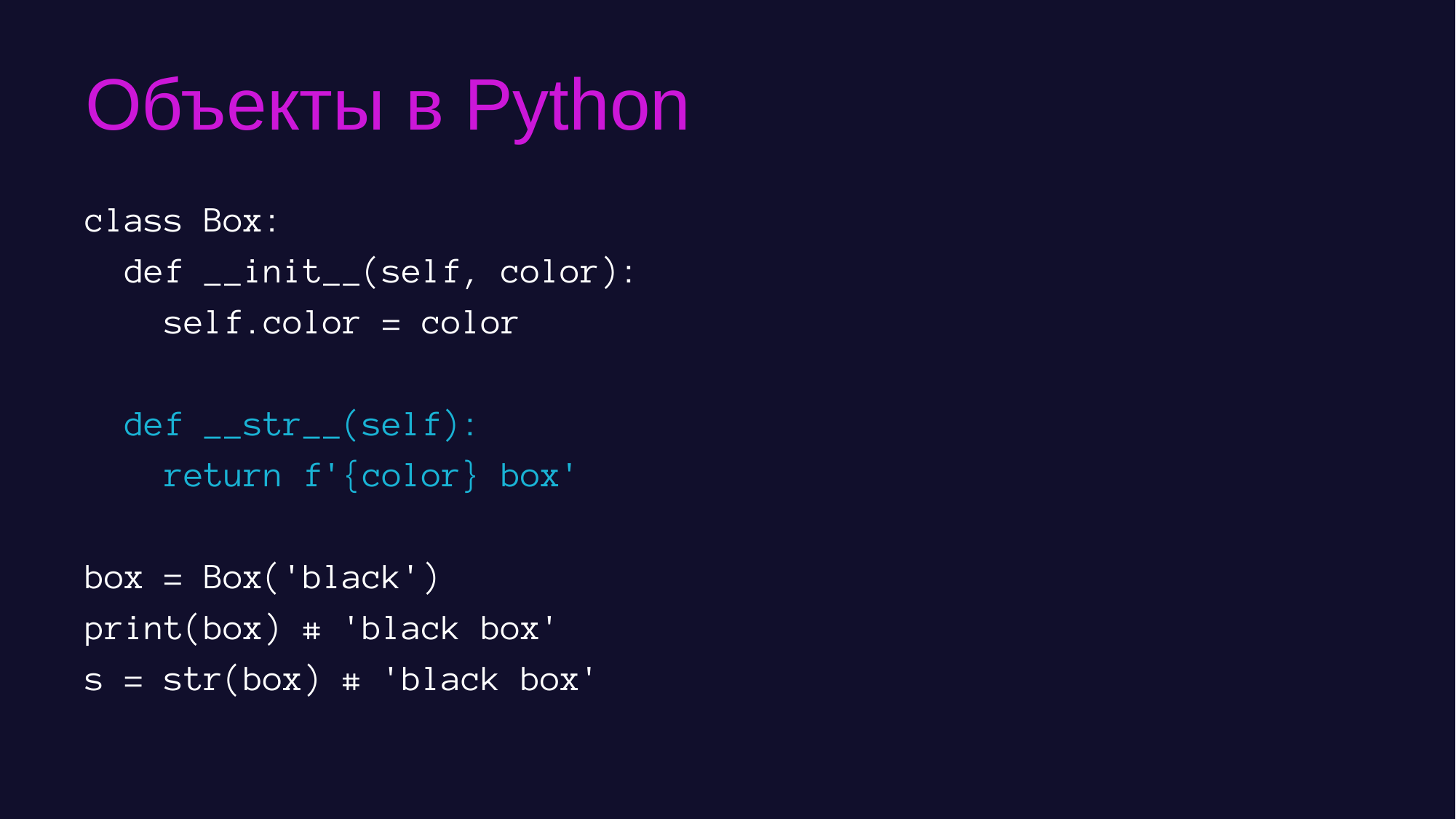

# Объекты в Python
class Box:
  def __init__(self, color):
    self.color = color

  def __str__(self):
    return f'{color} box'

box = Box('black')
print(box) # 'black box'
s = str(box) # 'black box'